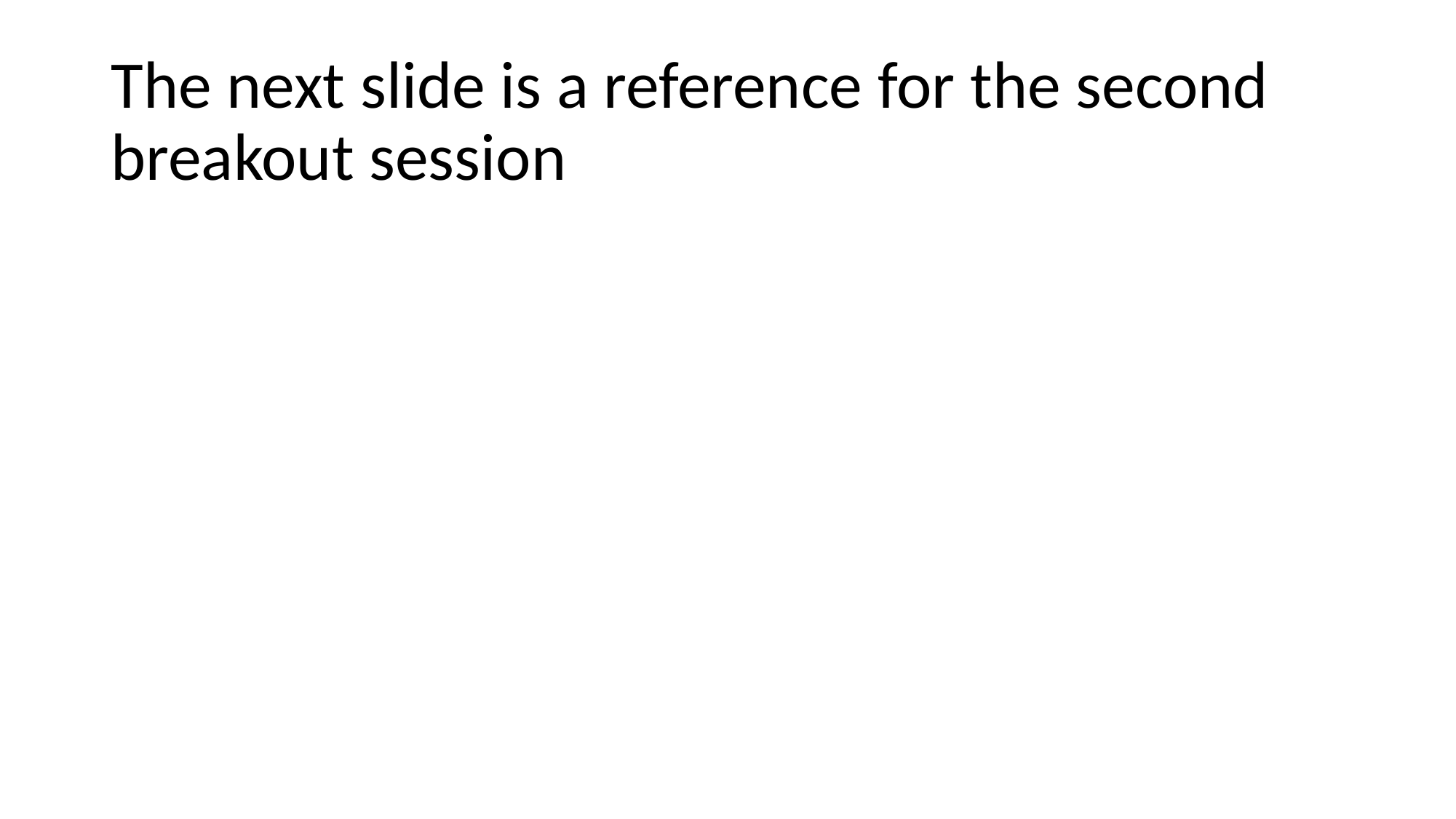

# The next slide is a reference for the second breakout session